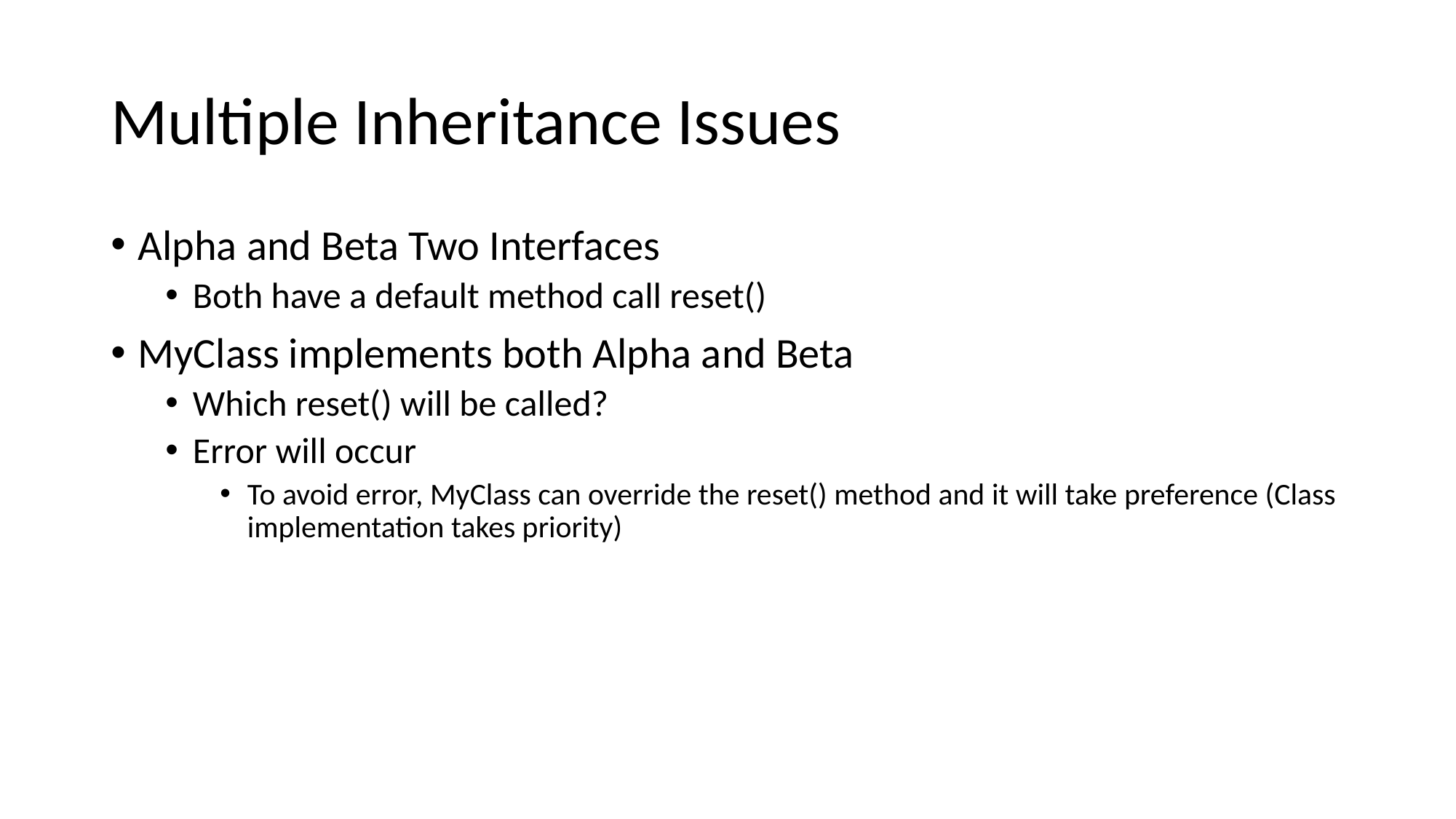

# Multiple Inheritance Issues
Alpha and Beta Two Interfaces
Both have a default method call reset()
MyClass implements both Alpha and Beta
Which reset() will be called?
Error will occur
To avoid error, MyClass can override the reset() method and it will take preference (Class implementation takes priority)